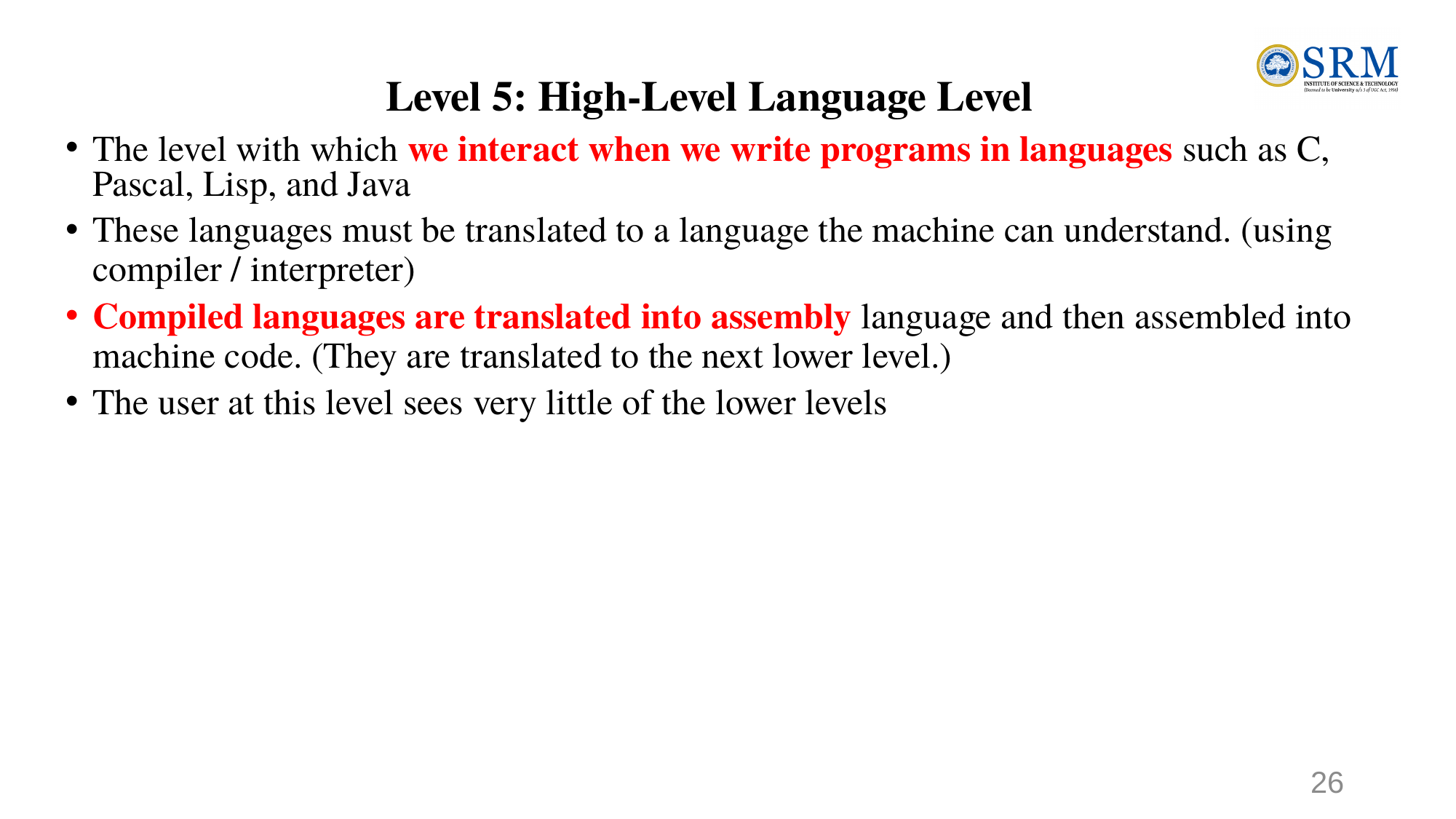

Level 5: High-Level Language Level
The level with which we interact when we write programs in languages such as C, Pascal, Lisp, and Java
These languages must be translated to a language the machine can understand. (using compiler / interpreter)
Compiled languages are translated into assembly language and then assembled into machine code. (They are translated to the next lower level.)
The user at this level sees very little of the lower levels
26